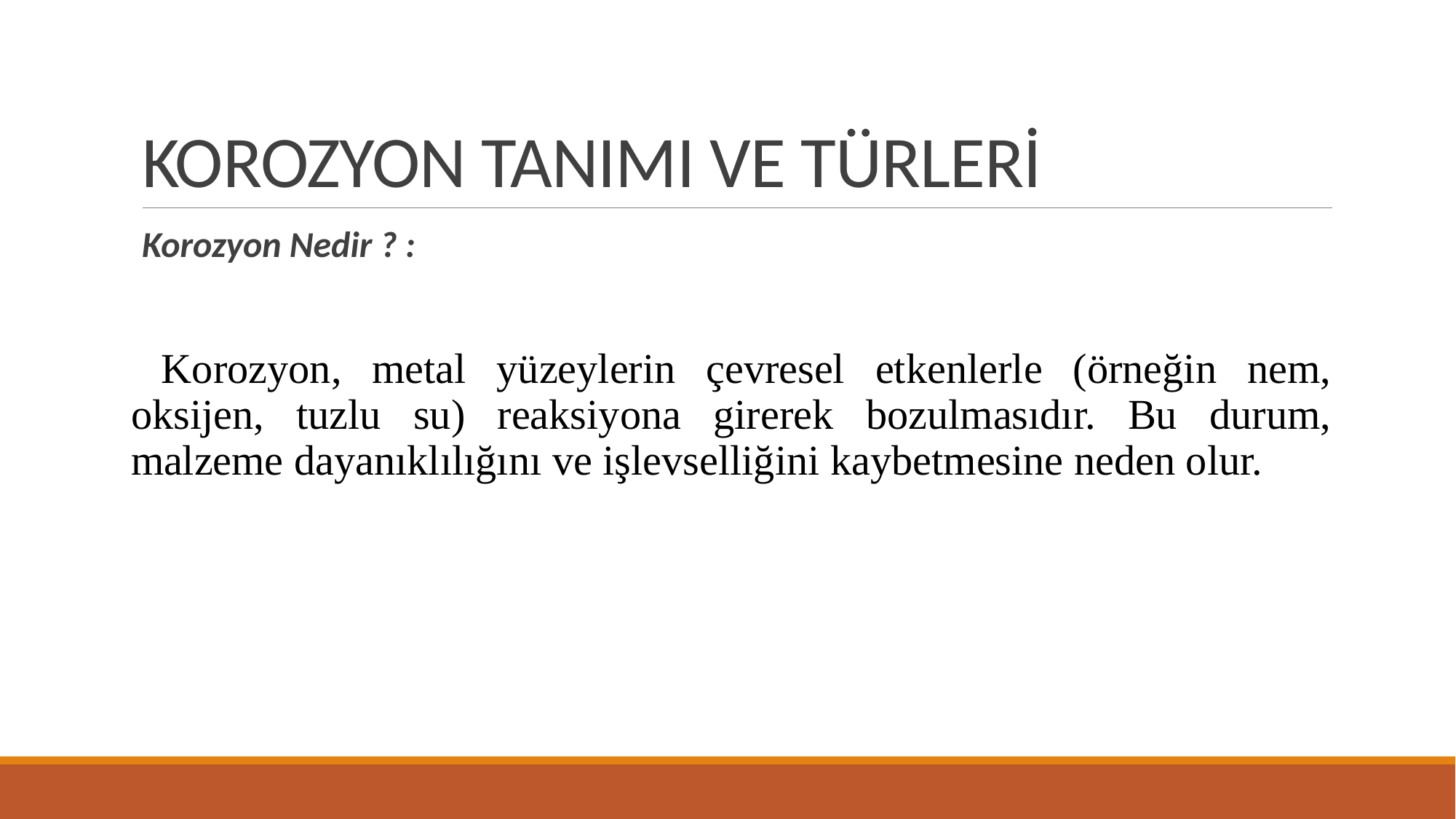

# KOROZYON TANIMI VE TÜRLERİ
Korozyon Nedir ? :

 Korozyon, metal yüzeylerin çevresel etkenlerle (örneğin nem, oksijen, tuzlu su) reaksiyona girerek bozulmasıdır. Bu durum, malzeme dayanıklılığını ve işlevselliğini kaybetmesine neden olur.